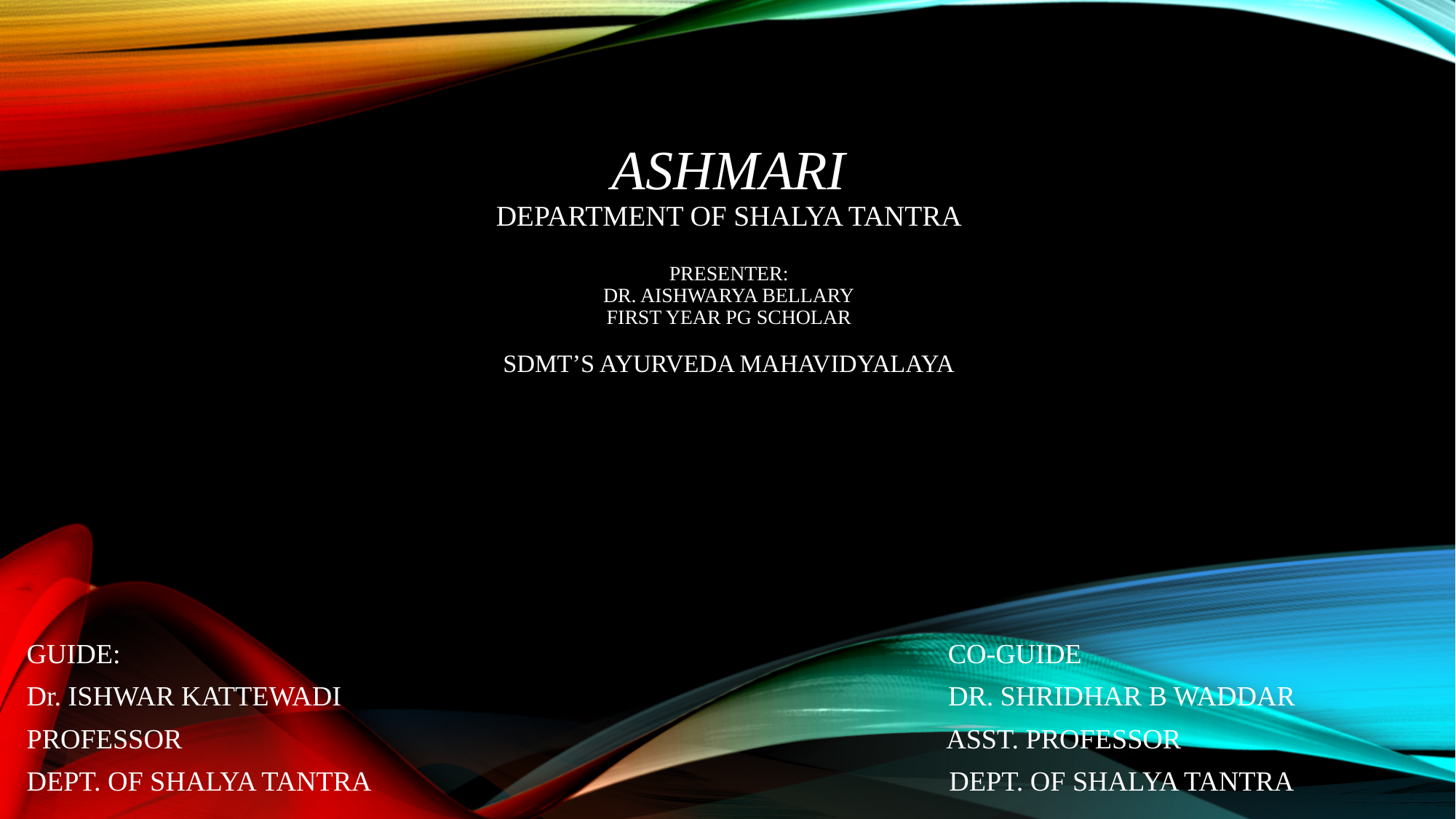

# ASHMARI DEPARTMENT OF SHALYA TANTRA Presenter: Dr. AISHWARYA BELLARY First year pg scholar SDMT’s AYURVEDA MAHAVIDYALAYA

GUIDE:                                                                                                                        CO-GUIDE
Dr. ISHWAR KATTEWADI                                                                                        DR. SHRIDHAR B WADDAR
PROFESSOR                                                                                                               ASST. PROFESSOR
DEPT. OF SHALYA TANTRA                                                                                    DEPT. OF SHALYA TANTRA